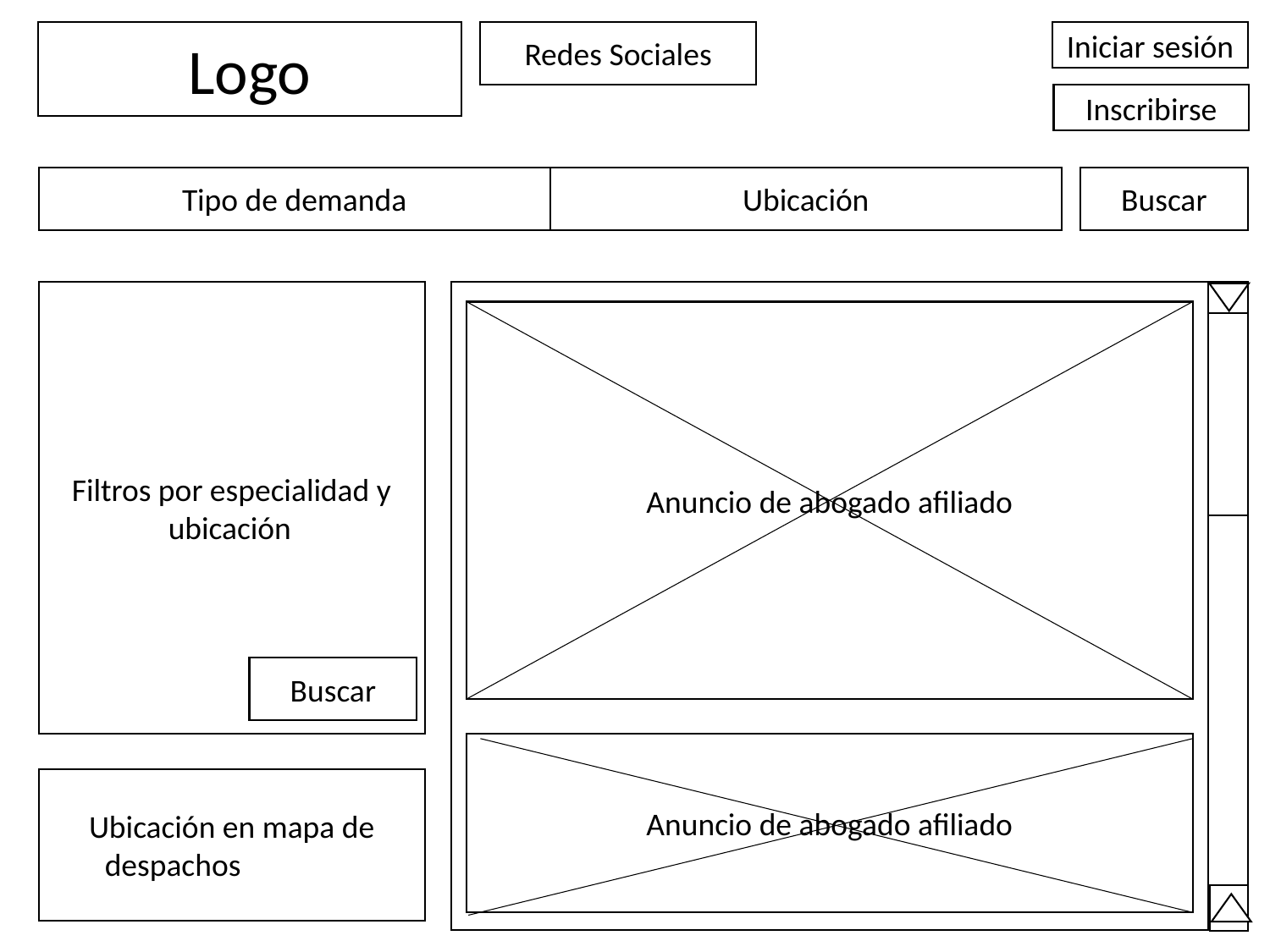

Logo
Redes Sociales
Iniciar sesión
Inscribirse
Ubicación
Buscar
Tipo de demanda

Filtros por especialidad y ubicación

Anuncio de abogado afiliado

Buscar
Anuncio de abogado afiliado
Ubicación en mapa de despachos